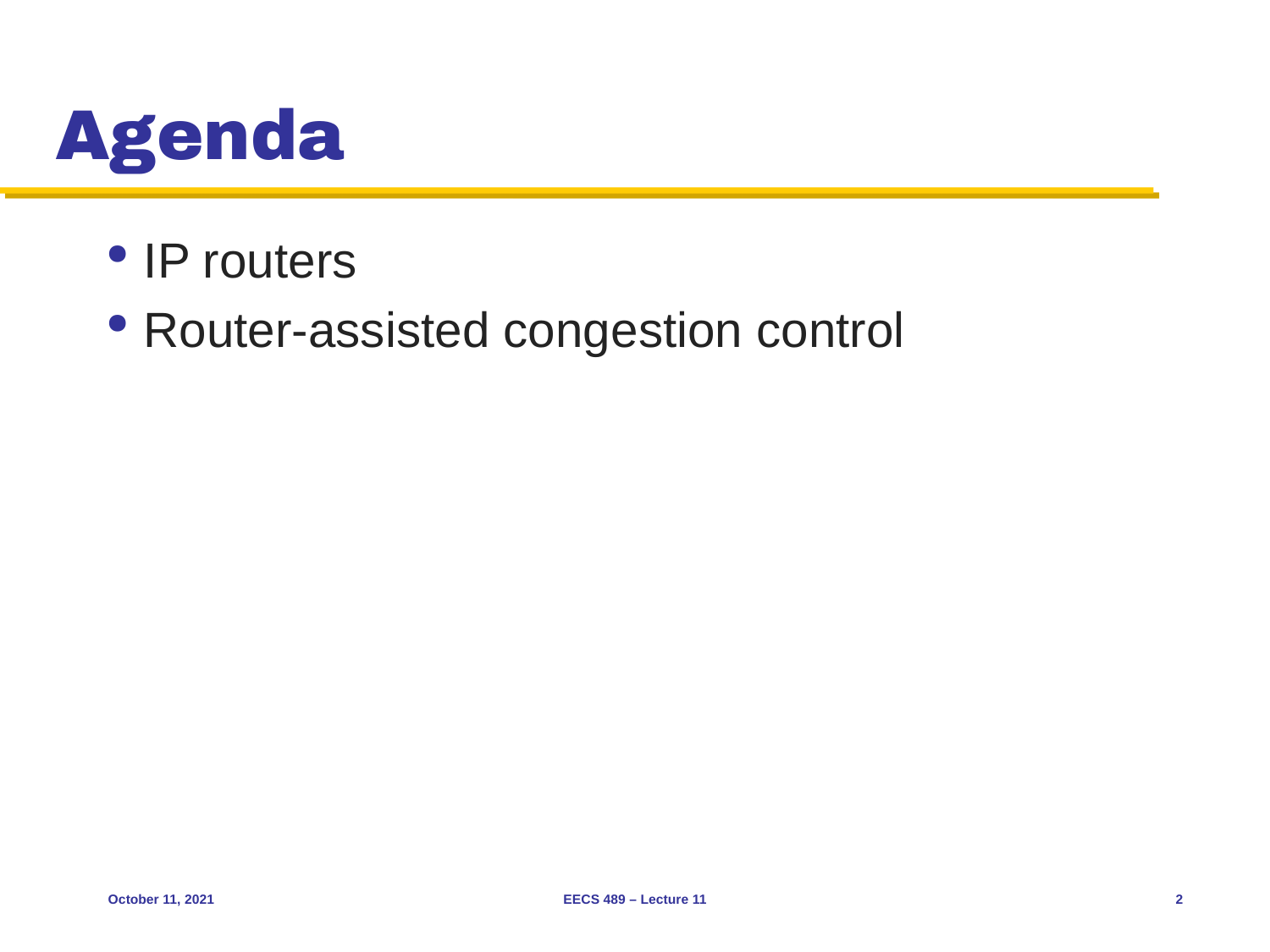

# Agenda
IP routers
Router-assisted congestion control
October 11, 2021
EECS 489 – Lecture 11
2